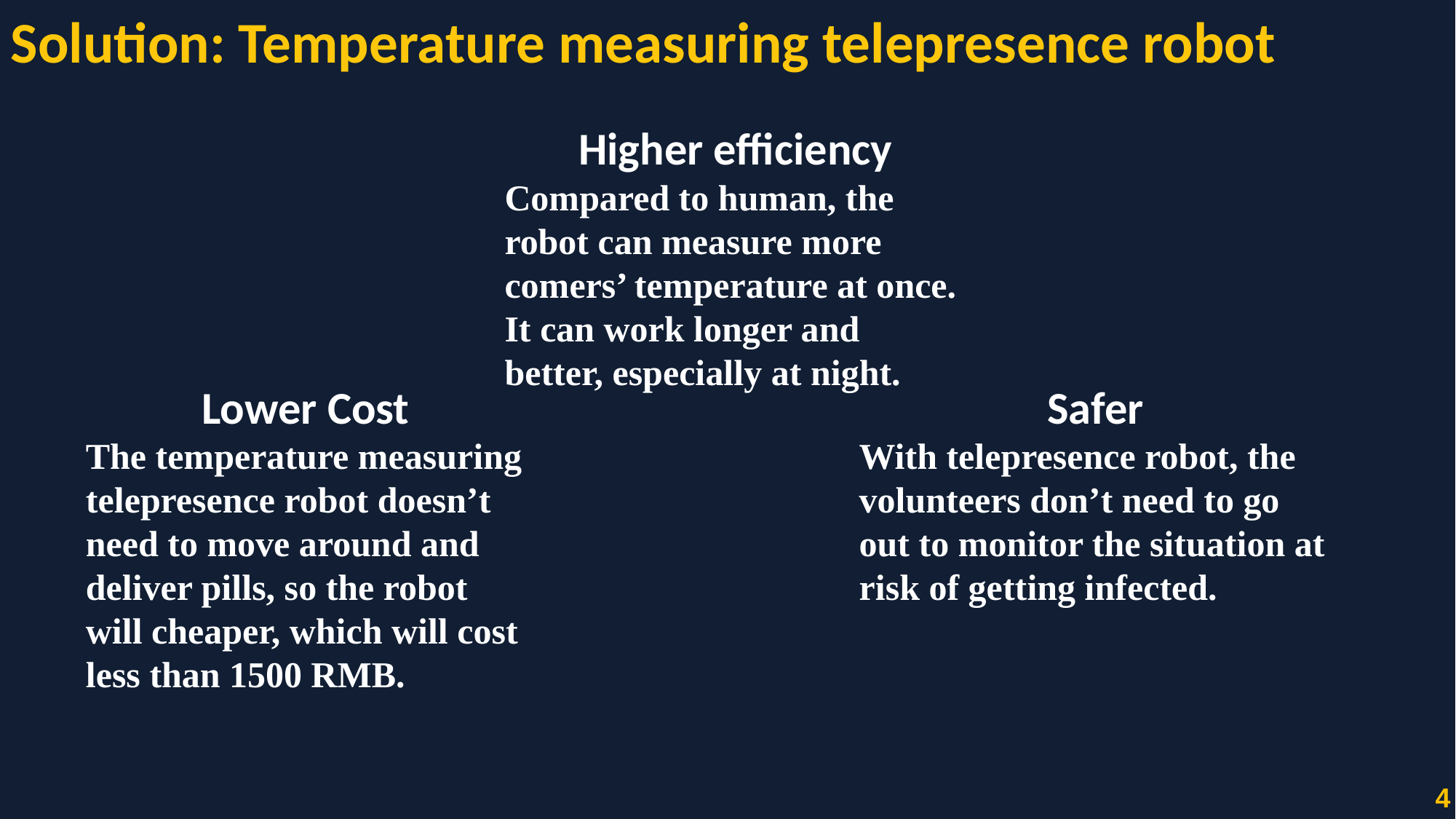

Solution: Temperature measuring telepresence robot
Higher efficiency
Compared to human, the robot can measure more comers’ temperature at once. It can work longer and better, especially at night.
Lower Cost
The temperature measuring telepresence robot doesn’t need to move around and deliver pills, so the robot will cheaper, which will cost less than 1500 RMB.
Safer
With telepresence robot, the volunteers don’t need to go out to monitor the situation at risk of getting infected.
4